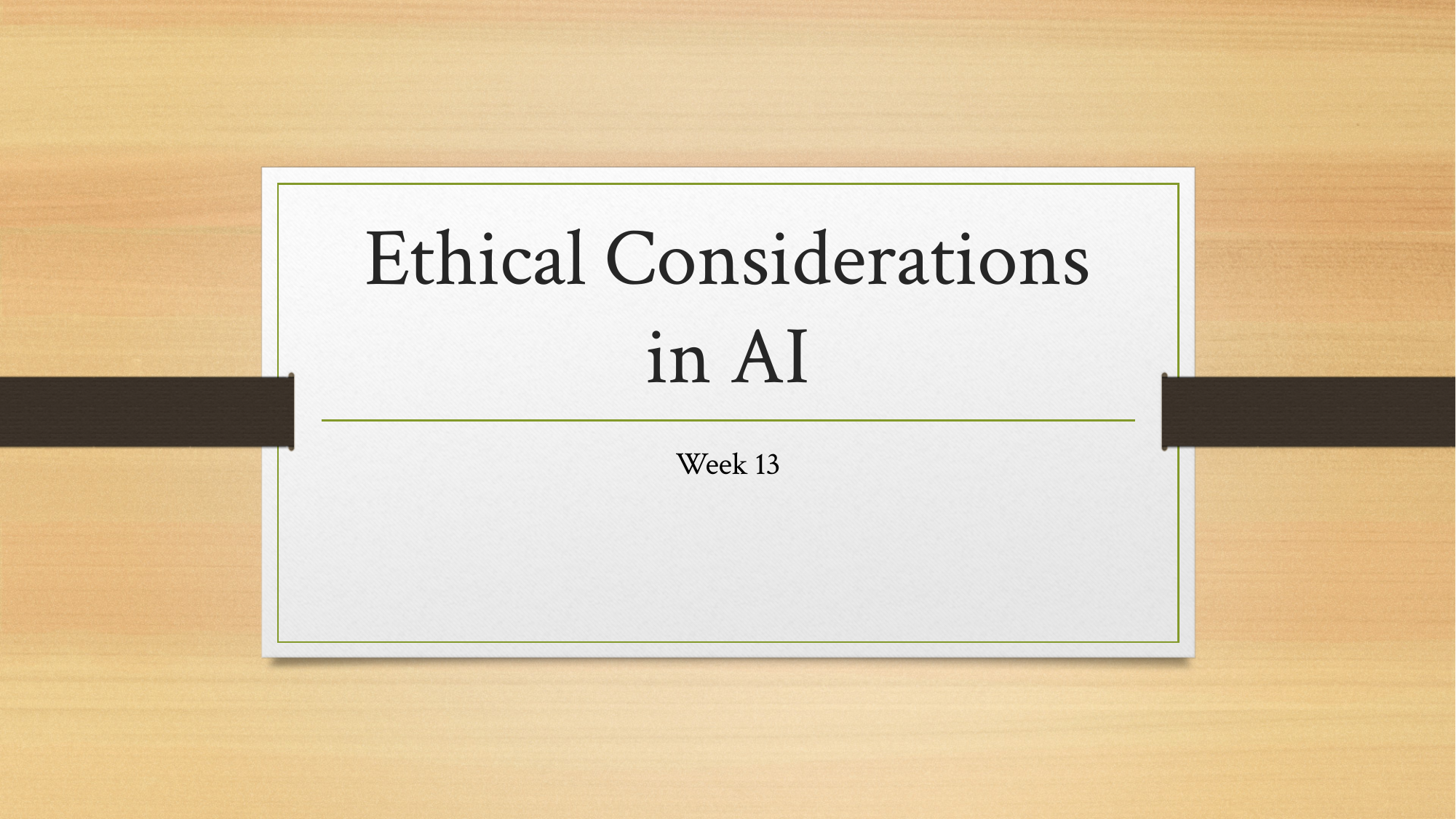

# Ethical Considerations in AI
Week 13